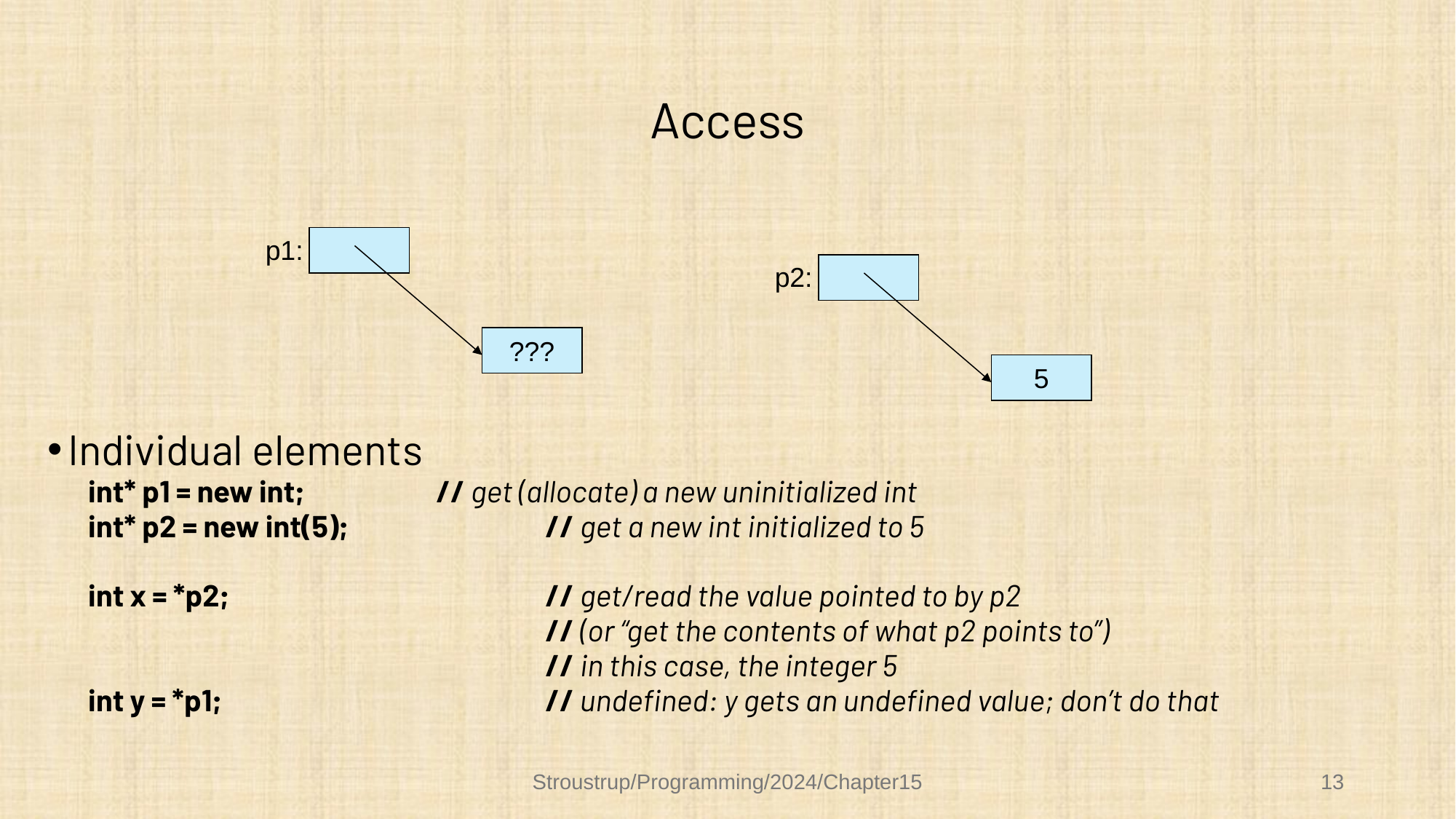

# Access

p1:

p2:

???
5
Individual elements
int* p1 = new int;		// get (allocate) a new uninitialized int
int* p2 = new int(5);		// get a new int initialized to 5

int x = *p2;			// get/read the value pointed to by p2
					// (or “get the contents of what p2 points to”)
					// in this case, the integer 5
int y = *p1;			// undefined: y gets an undefined value; don’t do that
Stroustrup/Programming/2024/Chapter15
13